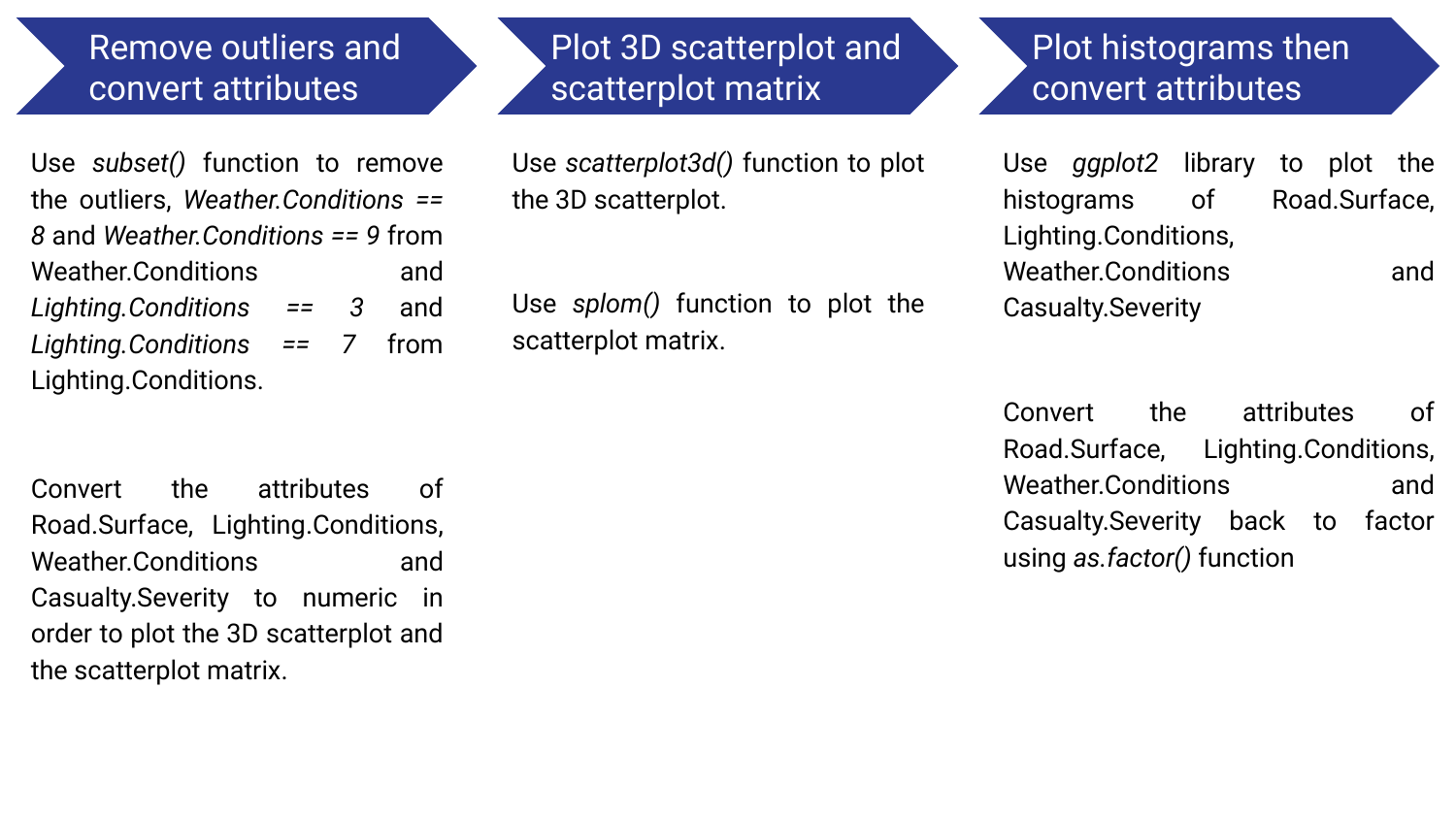

Plot 3D scatterplot and scatterplot matrix
Remove outliers and convert attributes
Plot histograms then convert attributes
Use subset() function to remove the outliers, Weather.Conditions == 8 and Weather.Conditions == 9 from Weather.Conditions and Lighting.Conditions == 3 and Lighting.Conditions == 7 from Lighting.Conditions.

Convert the attributes of Road.Surface, Lighting.Conditions, Weather.Conditions and Casualty.Severity to numeric in order to plot the 3D scatterplot and the scatterplot matrix.
Use scatterplot3d() function to plot the 3D scatterplot.

Use splom() function to plot the scatterplot matrix.
Use ggplot2 library to plot the histograms of Road.Surface, Lighting.Conditions, Weather.Conditions and Casualty.Severity

Convert the attributes of Road.Surface, Lighting.Conditions, Weather.Conditions and Casualty.Severity back to factor using as.factor() function